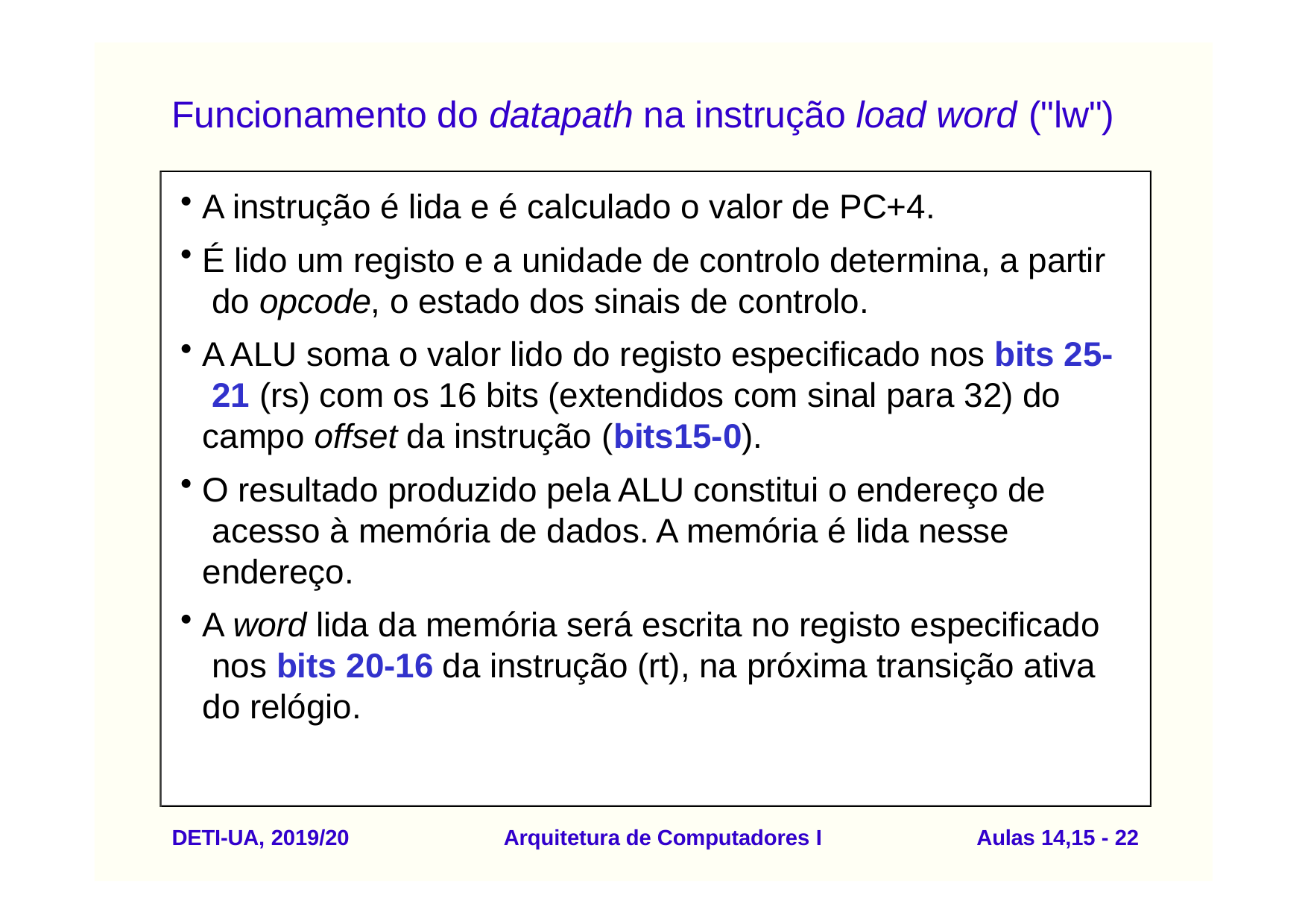

# Funcionamento do datapath na instrução load word ("lw")

A instrução é lida e é calculado o valor de PC+4.
É lido um registo e a unidade de controlo determina, a partir  do opcode, o estado dos sinais de controlo.
A ALU soma o valor lido do registo especificado nos bits 25-  21 (rs) com os 16 bits (extendidos com sinal para 32) do  campo offset da instrução (bits15-0).
O resultado produzido pela ALU constitui o endereço de  acesso à memória de dados. A memória é lida nesse  endereço.
A word lida da memória será escrita no registo especificado  nos bits 20-16 da instrução (rt), na próxima transição ativa  do relógio.

DETI-UA, 2019/20
Arquitetura de Computadores I
Aulas 14,15 - 22